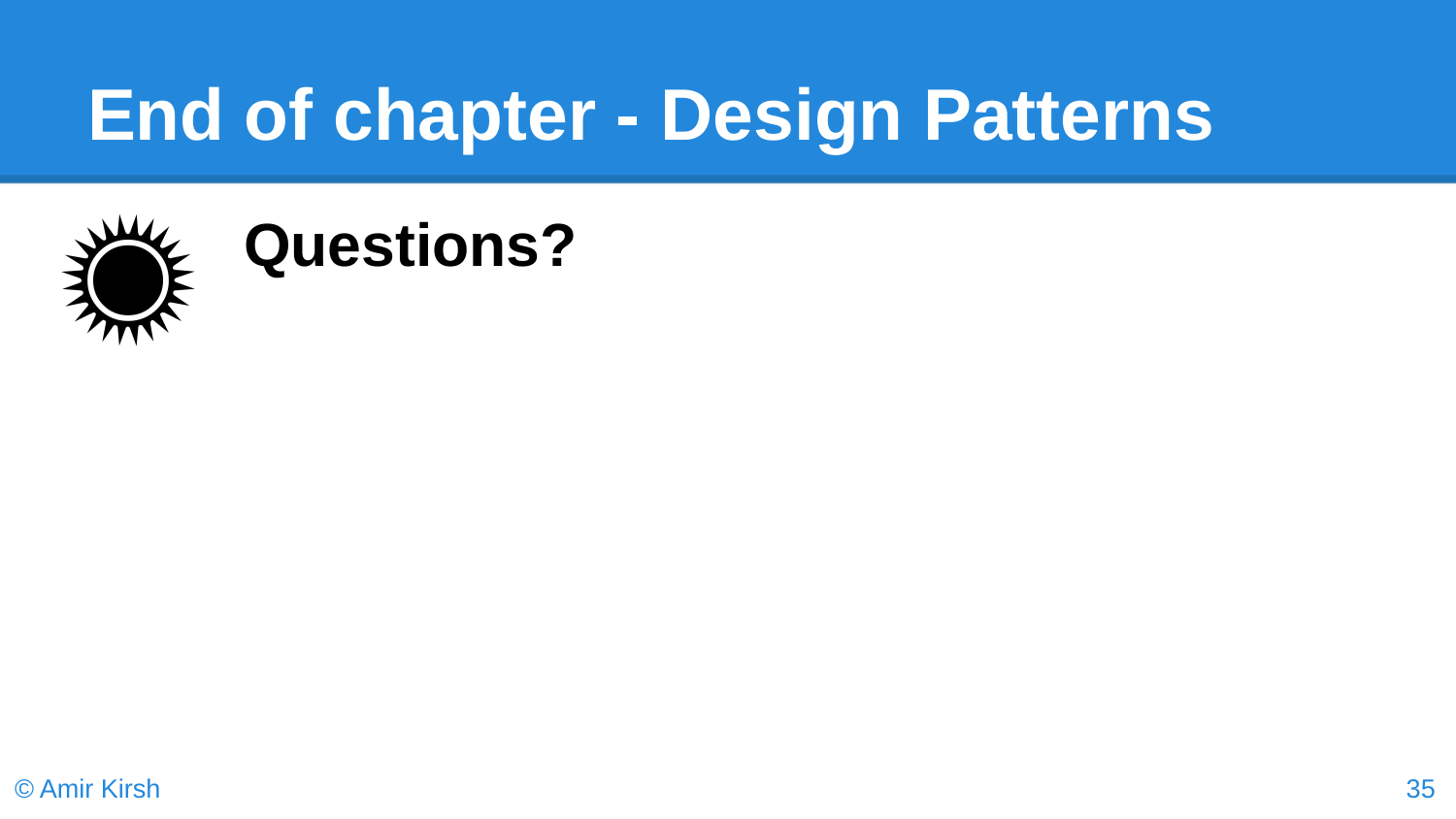

# End of chapter - Design Patterns
☀
Questions?

© Amir Kirsh
35